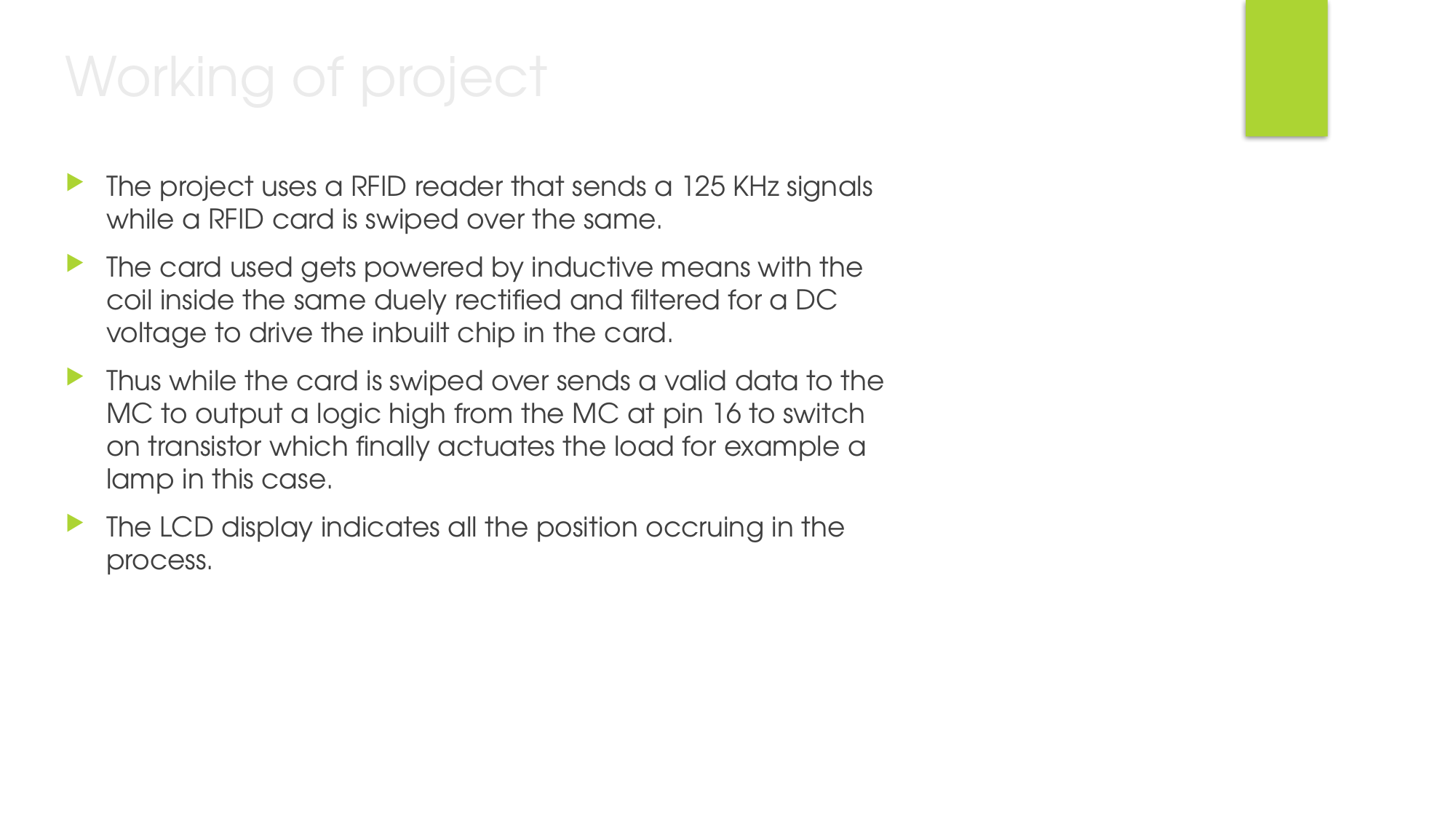

Working of project
The project uses a RFID reader that sends a 125 KHz signals while a RFID card is swiped over the same.
The card used gets powered by inductive means with the coil inside the same duely rectified and filtered for a DC voltage to drive the inbuilt chip in the card.
Thus while the card is swiped over sends a valid data to the MC to output a logic high from the MC at pin 16 to switch on transistor which finally actuates the load for example a lamp in this case.
The LCD display indicates all the position occruing in the process.